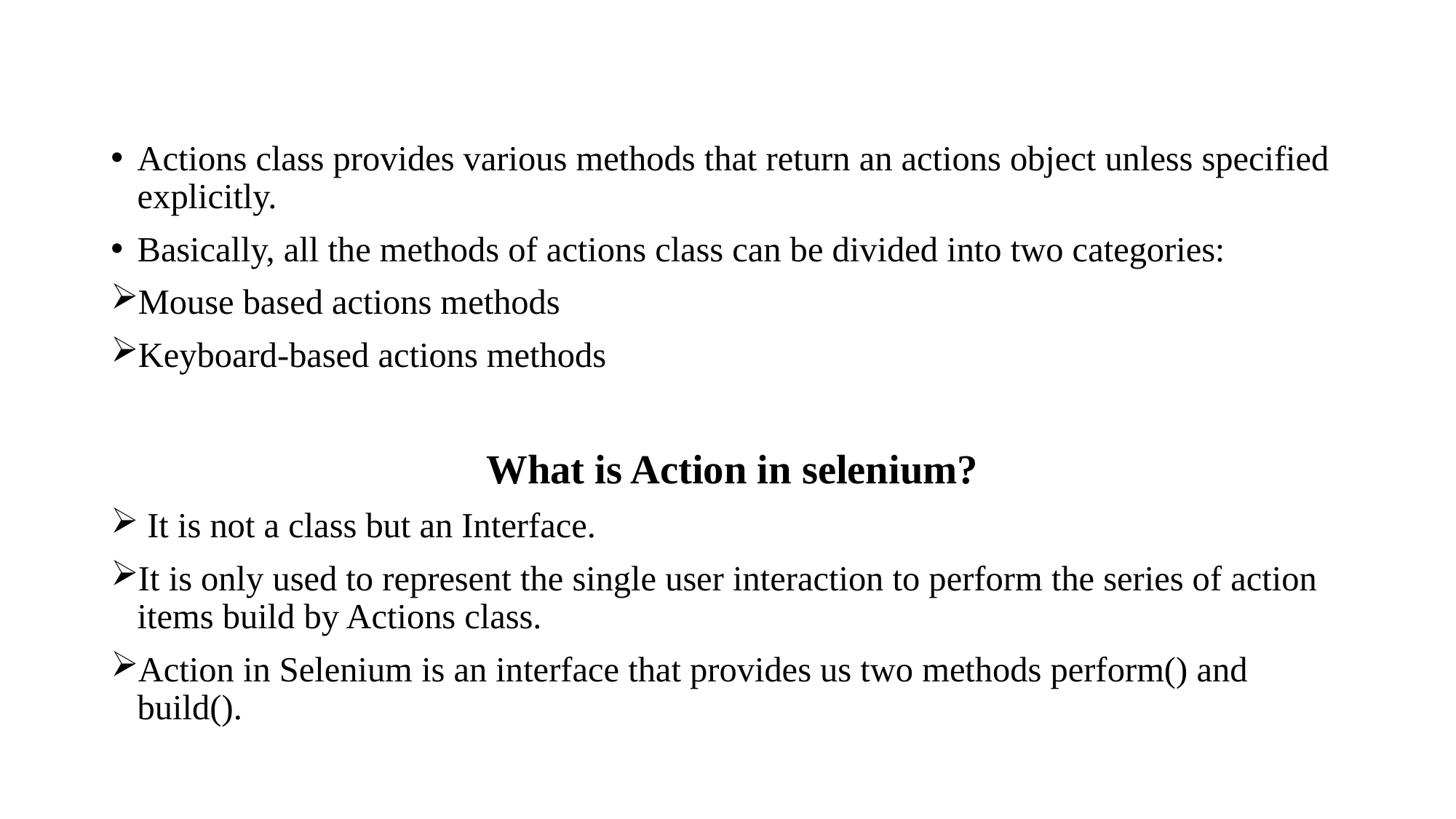

Actions class provides various methods that return an actions object unless specified explicitly.
Basically, all the methods of actions class can be divided into two categories:
Mouse based actions methods
Keyboard-based actions methods

 What is Action in selenium?
 It is not a class but an Interface.
It is only used to represent the single user interaction to perform the series of action items build by Actions class.
Action in Selenium is an interface that provides us two methods perform() and build().